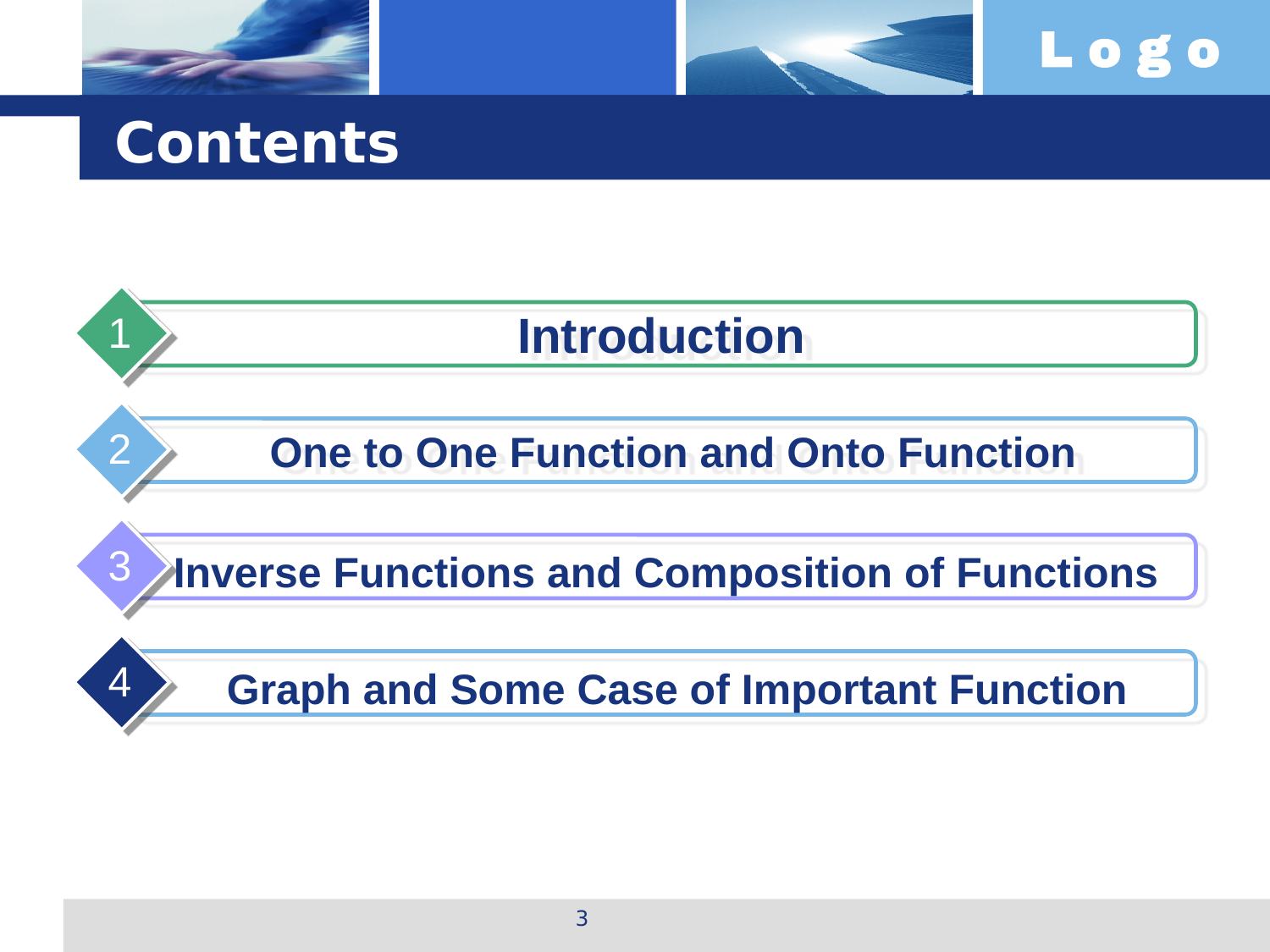

# Contents

1
Introduction

2
   One to One Function and Onto Function

3

Inverse Functions and Composition of Functions

4

Graph and Some Case of Important Function
3
3